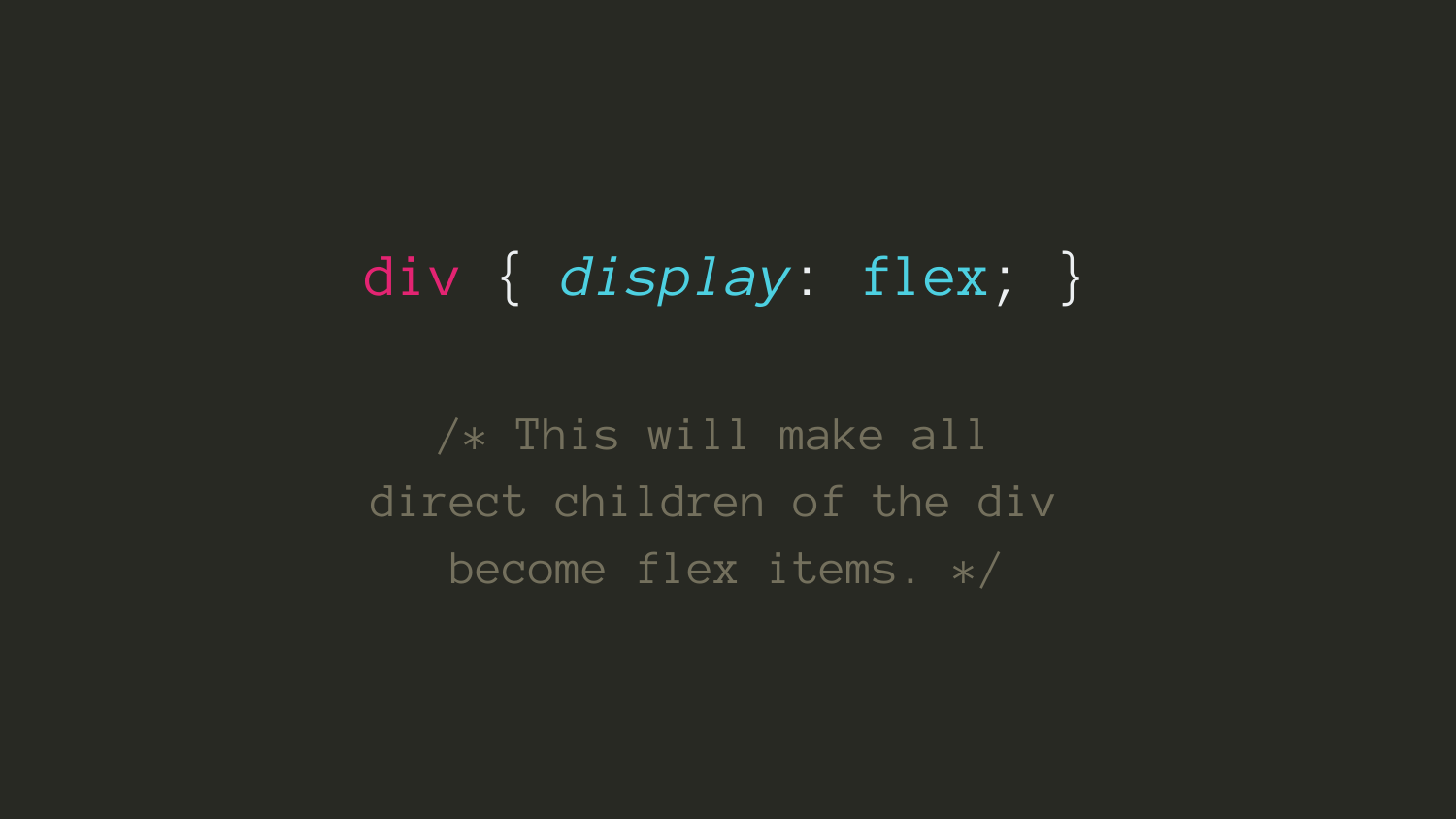

div { display: flex; }

/* This will make all
direct children of the div
become flex items. */